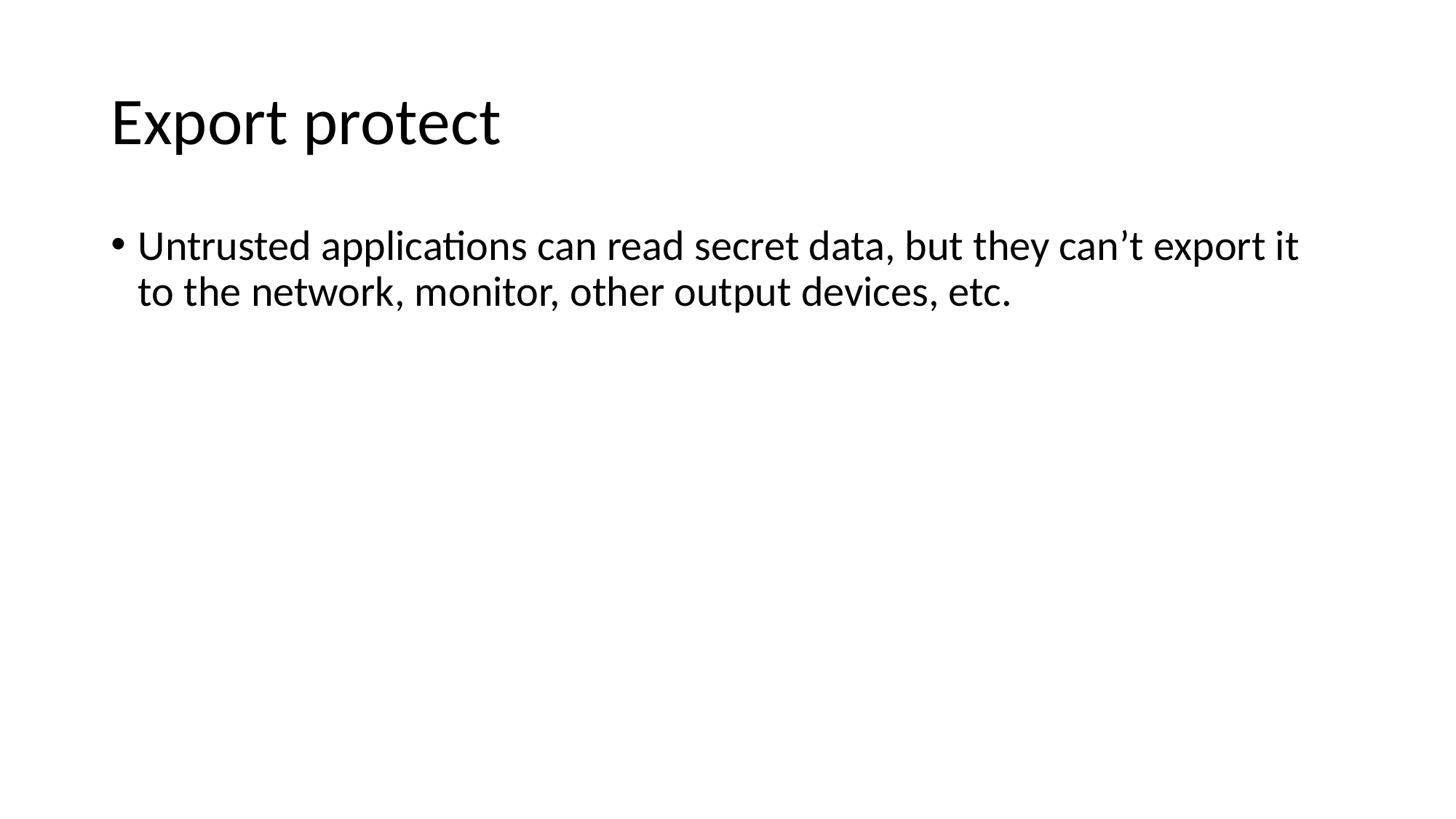

# Export protect
Untrusted applications can read secret data, but they can’t export it to the network, monitor, other output devices, etc.